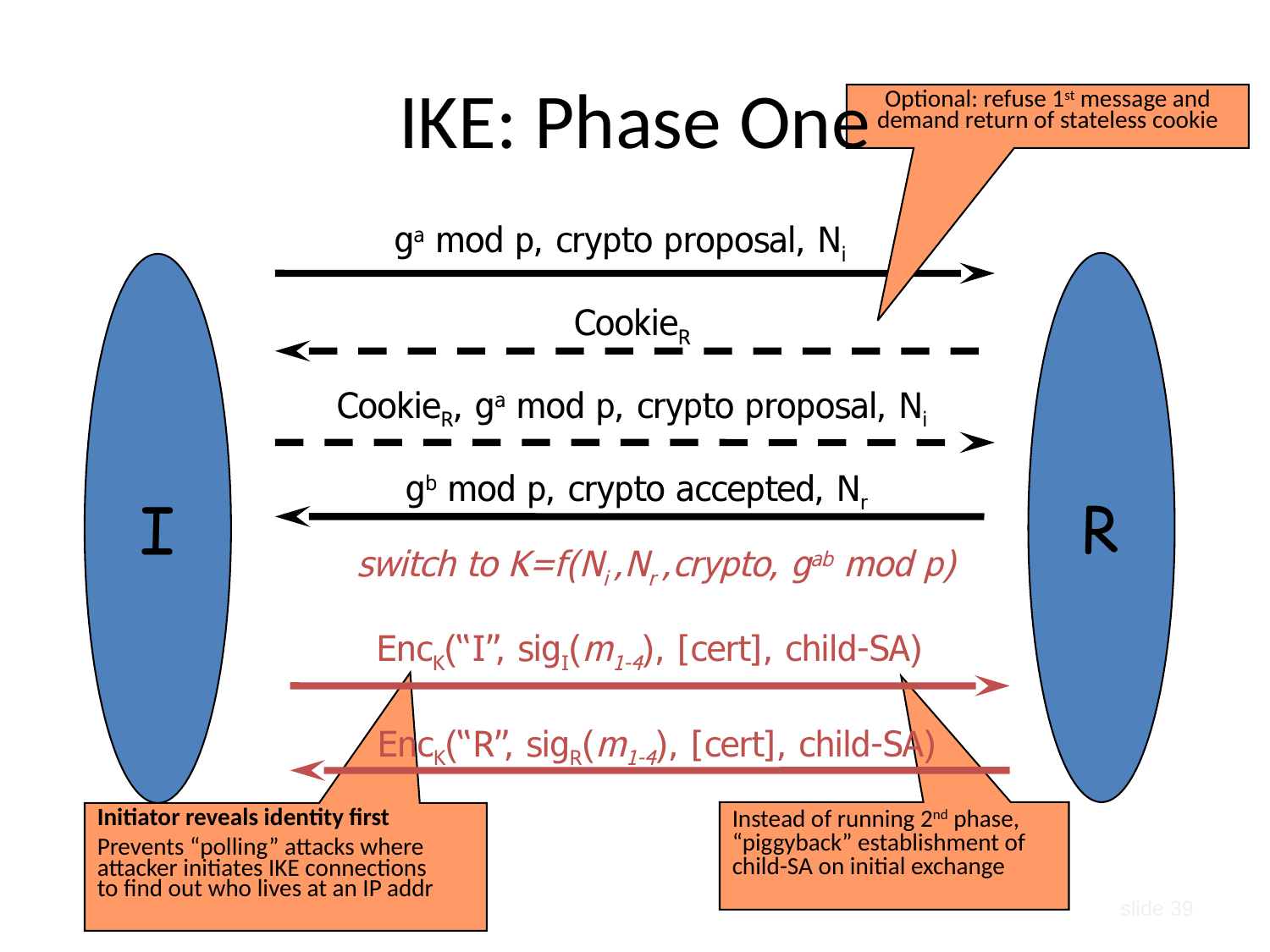

# IKE: Phase One
Optional: refuse 1st message and
demand return of stateless cookie
CookieR

ga mod p, crypto proposal, Ni

R
I
     CookieR, ga mod p, crypto proposal, Ni

gb mod p, crypto accepted, Nr

switch to K=f(Ni ,Nr ,crypto, gab mod p)
EncK(“I”, sigI(m1-4), [cert], child-SA)

EncK(“R”, sigR(m1-4), [cert], child-SA)

Instead of running 2nd phase,
“piggyback” establishment of
child-SA on initial exchange
Initiator reveals identity first
Prevents “polling” attacks where
attacker initiates IKE connections
to find out who lives at an IP addr
slide 39